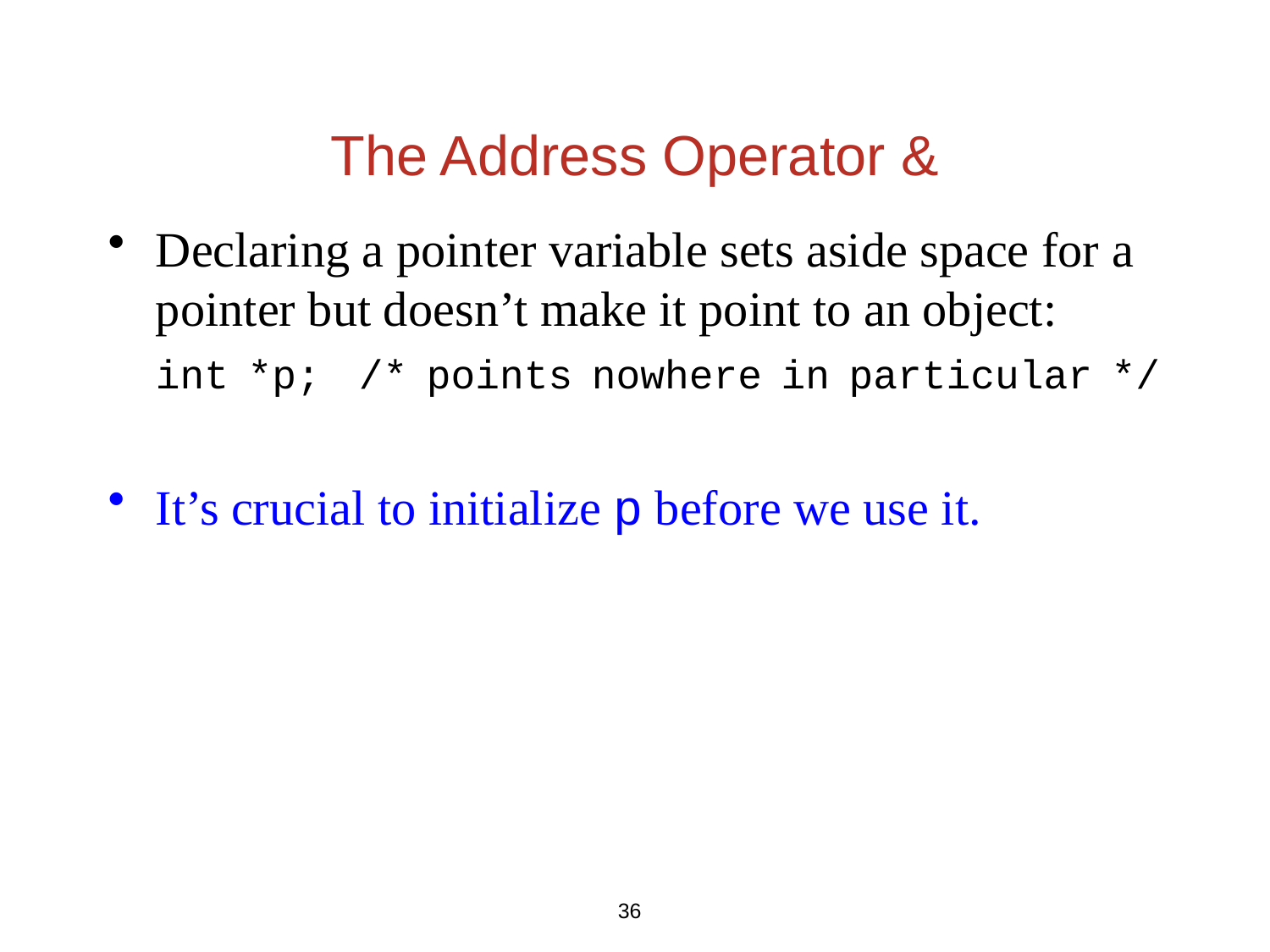

# The Address Operator &
Declaring a pointer variable sets aside space for a pointer but doesn’t make it point to an object:
	int *p;  /* points nowhere in particular */

It’s crucial to initialize p before we use it.
36